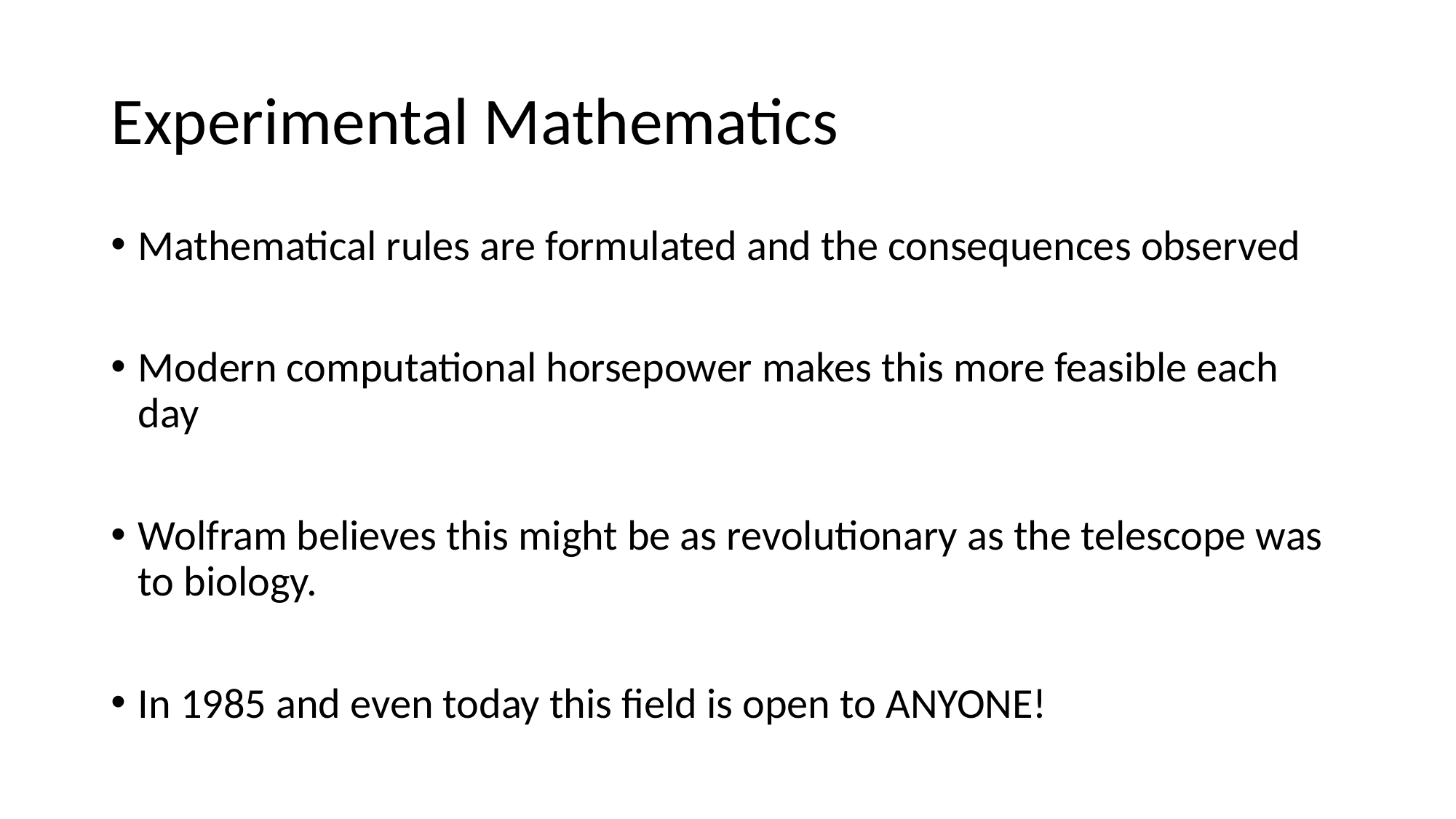

# Experimental Mathematics
Mathematical rules are formulated and the consequences observed

Modern computational horsepower makes this more feasible each day

Wolfram believes this might be as revolutionary as the telescope was to biology.

In 1985 and even today this field is open to ANYONE!